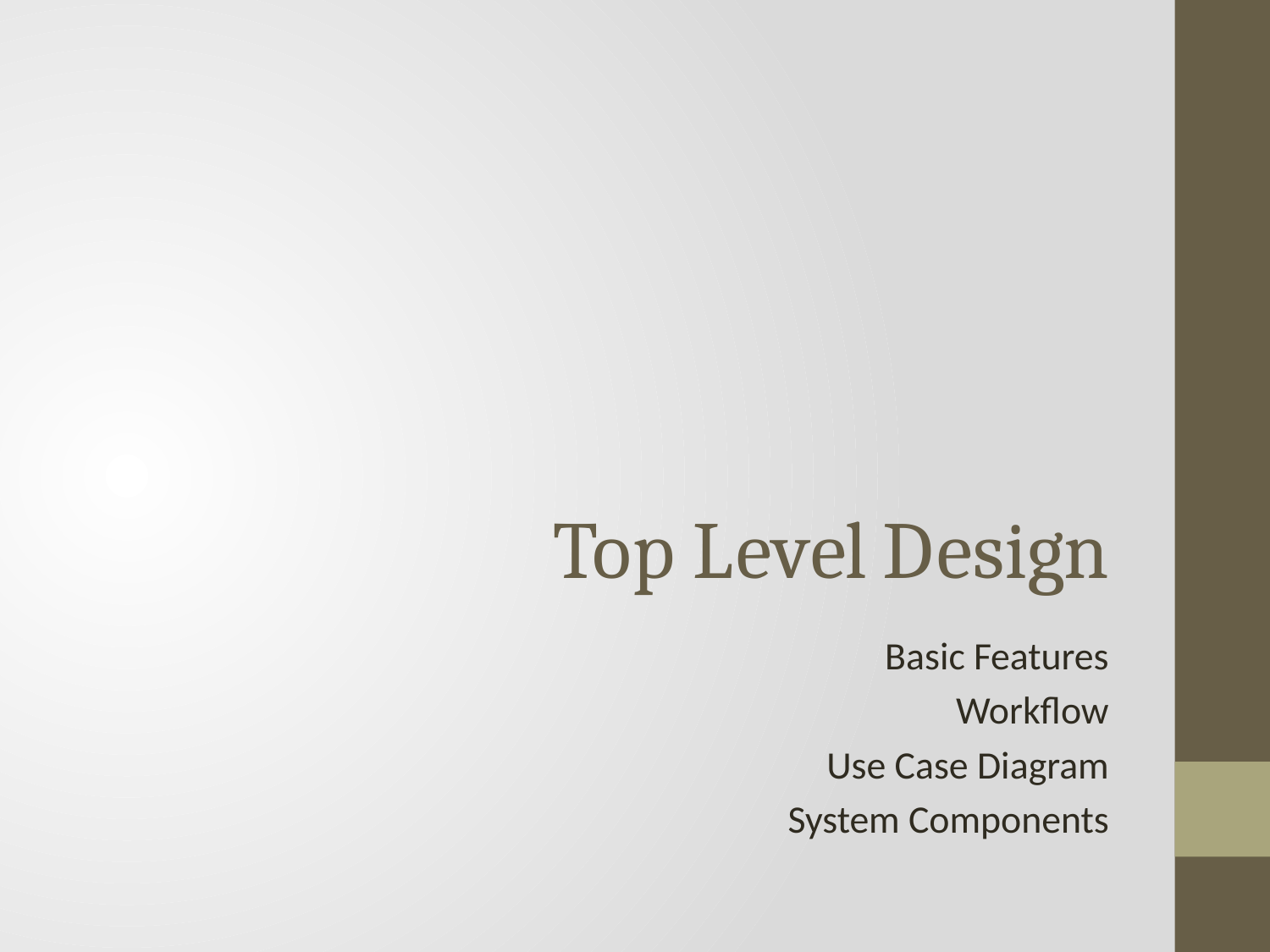

# Top Level Design
Basic Features
Workflow
Use Case Diagram
System Components